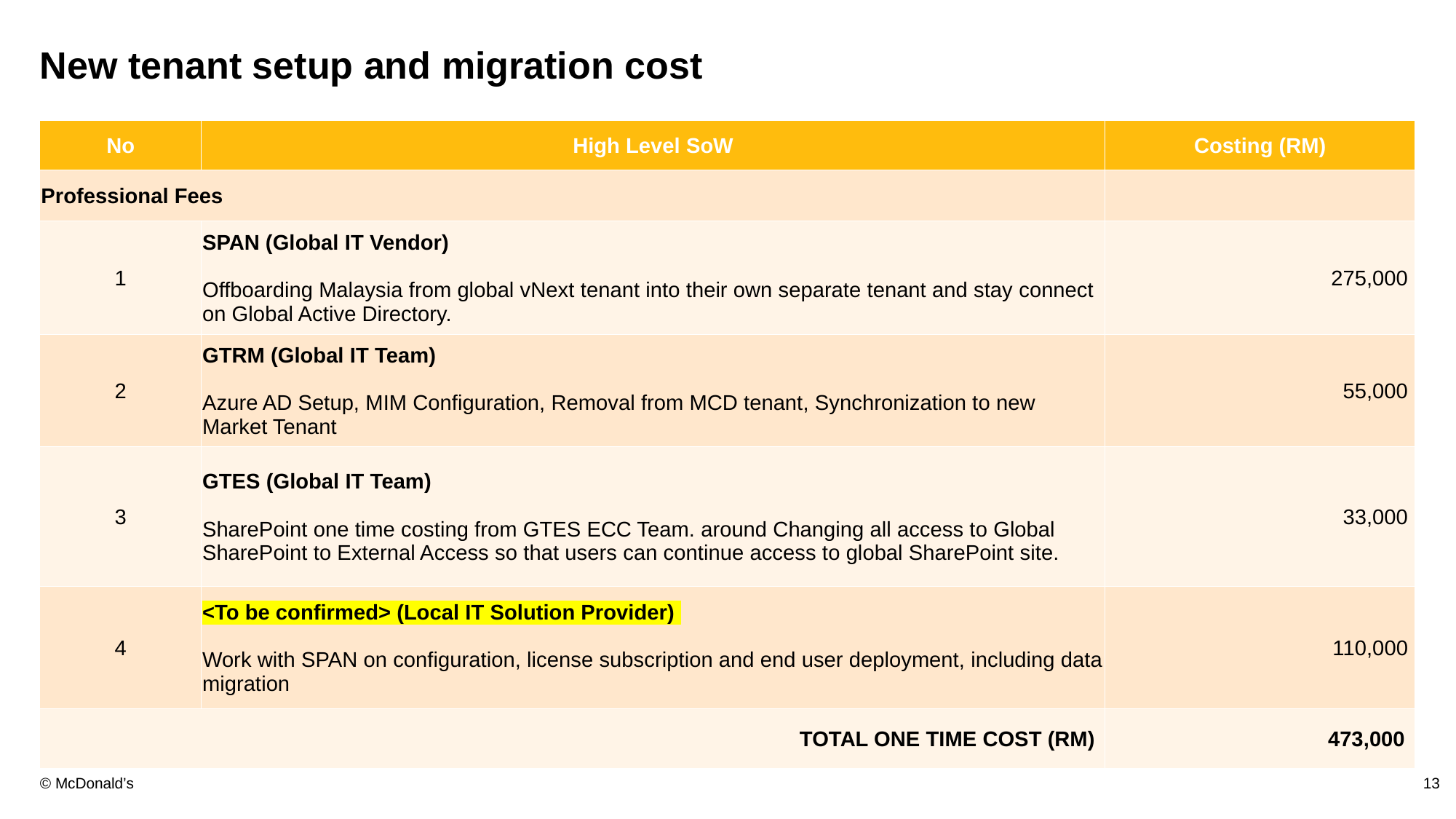

# New tenant setup and migration cost
| No | High Level SoW | Costing (RM) |
| --- | --- | --- |
| Professional Fees |  |  |
| 1 | SPAN (Global IT Vendor) Offboarding Malaysia from global vNext tenant into their own separate tenant and stay connect on Global Active Directory. | 275,000 |
| 2 | GTRM (Global IT Team) Azure AD Setup, MIM Configuration, Removal from MCD tenant, Synchronization to new Market Tenant | 55,000 |
| 3 | GTES (Global IT Team) SharePoint one time costing from GTES ECC Team. around Changing all access to Global SharePoint to External Access so that users can continue access to global SharePoint site. | 33,000 |
| 4 | <To be confirmed> (Local IT Solution Provider) Work with SPAN on configuration, license subscription and end user deployment, including data migration | 110,000 |
| TOTAL ONE TIME COST (RM) |  | 473,000 |